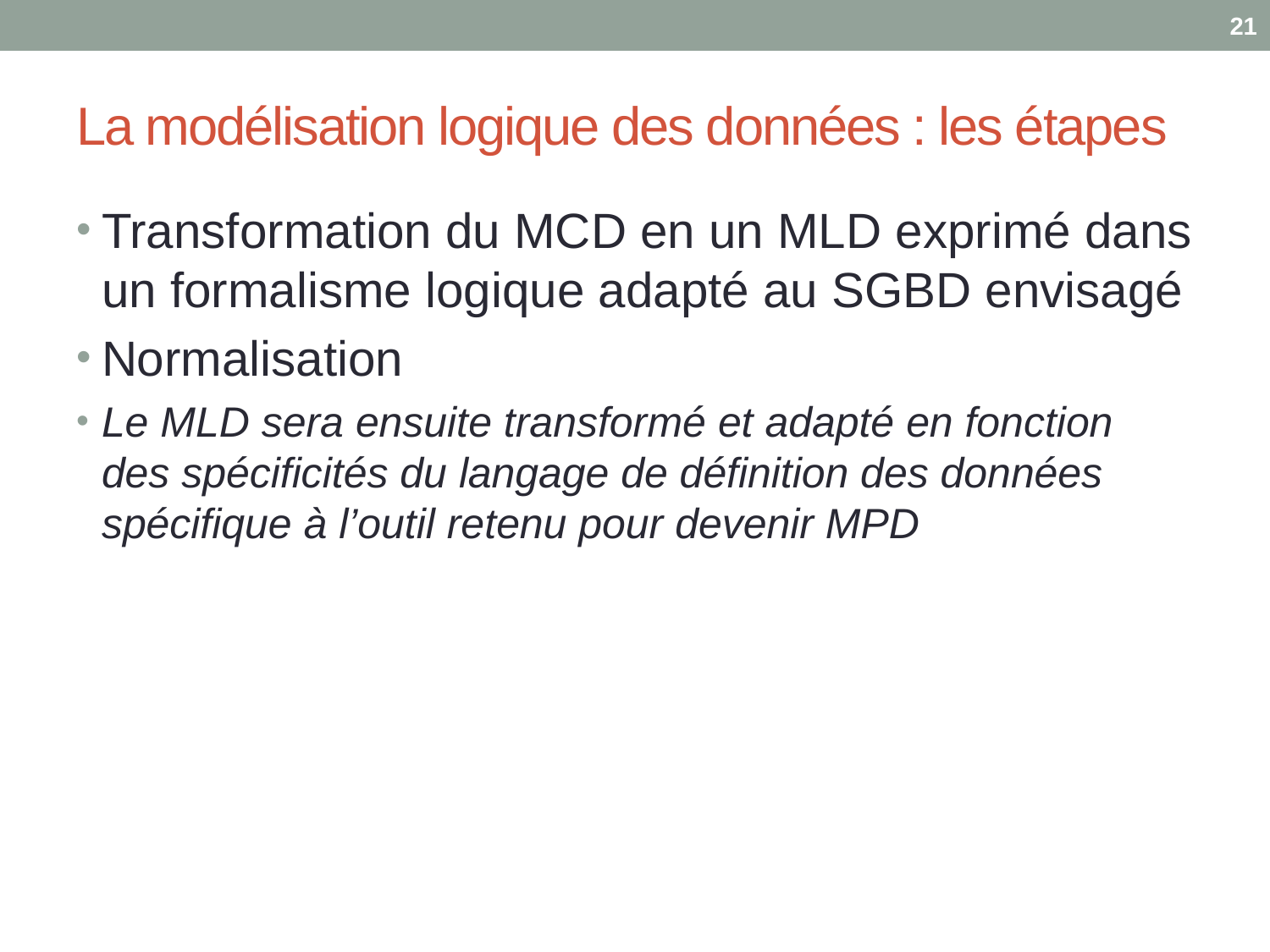

21
# La modélisation logique des données : les étapes
Transformation du MCD en un MLD exprimé dans un formalisme logique adapté au SGBD envisagé
Normalisation
Le MLD sera ensuite transformé et adapté en fonction des spécificités du langage de définition des données spécifique à l’outil retenu pour devenir MPD